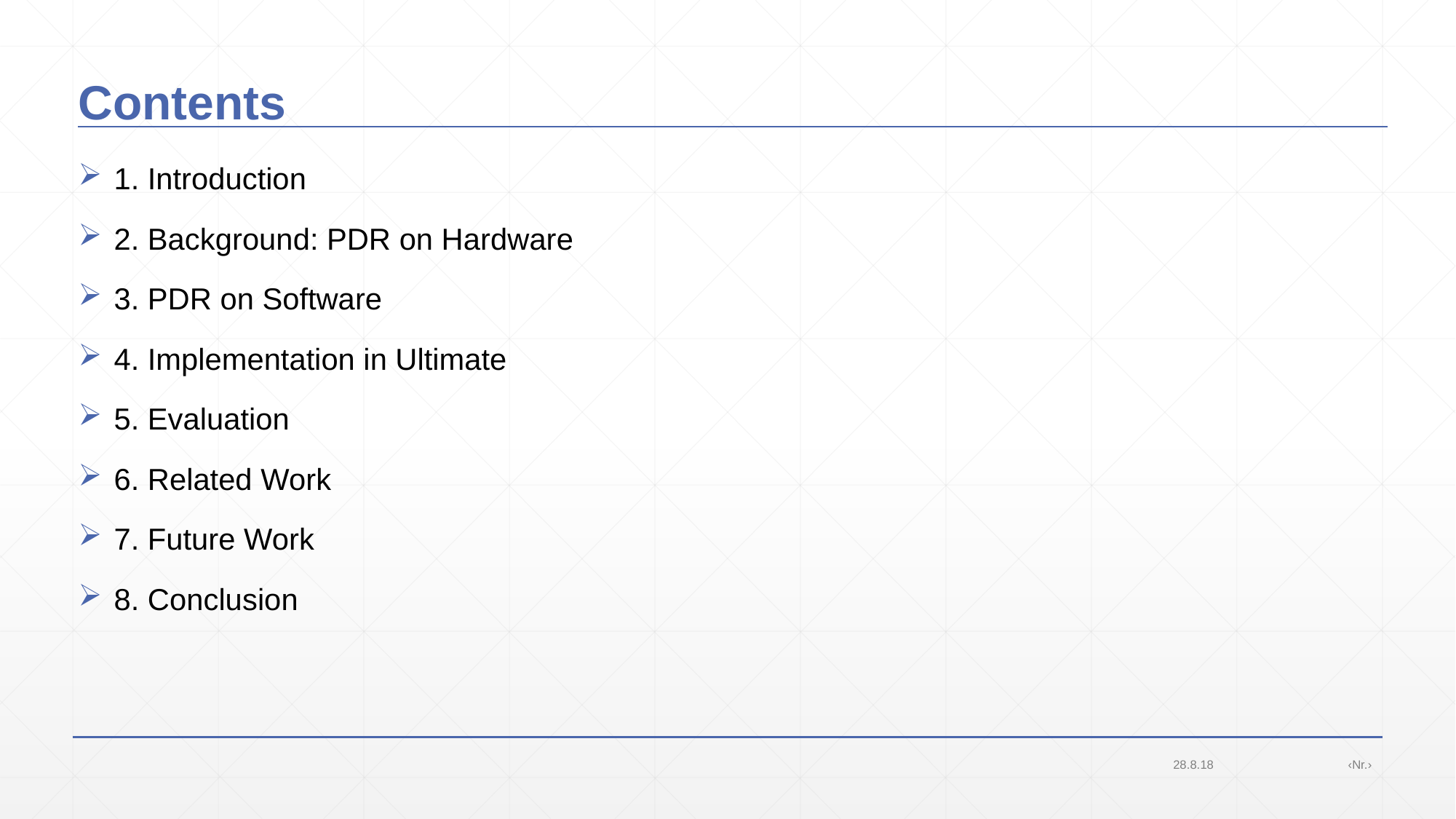

# Contents
 1. Introduction
 2. Background: PDR on Hardware
 3. PDR on Software
 4. Implementation in Ultimate
 5. Evaluation
 6. Related Work
 7. Future Work
 8. Conclusion

28.8.18
‹Nr.›